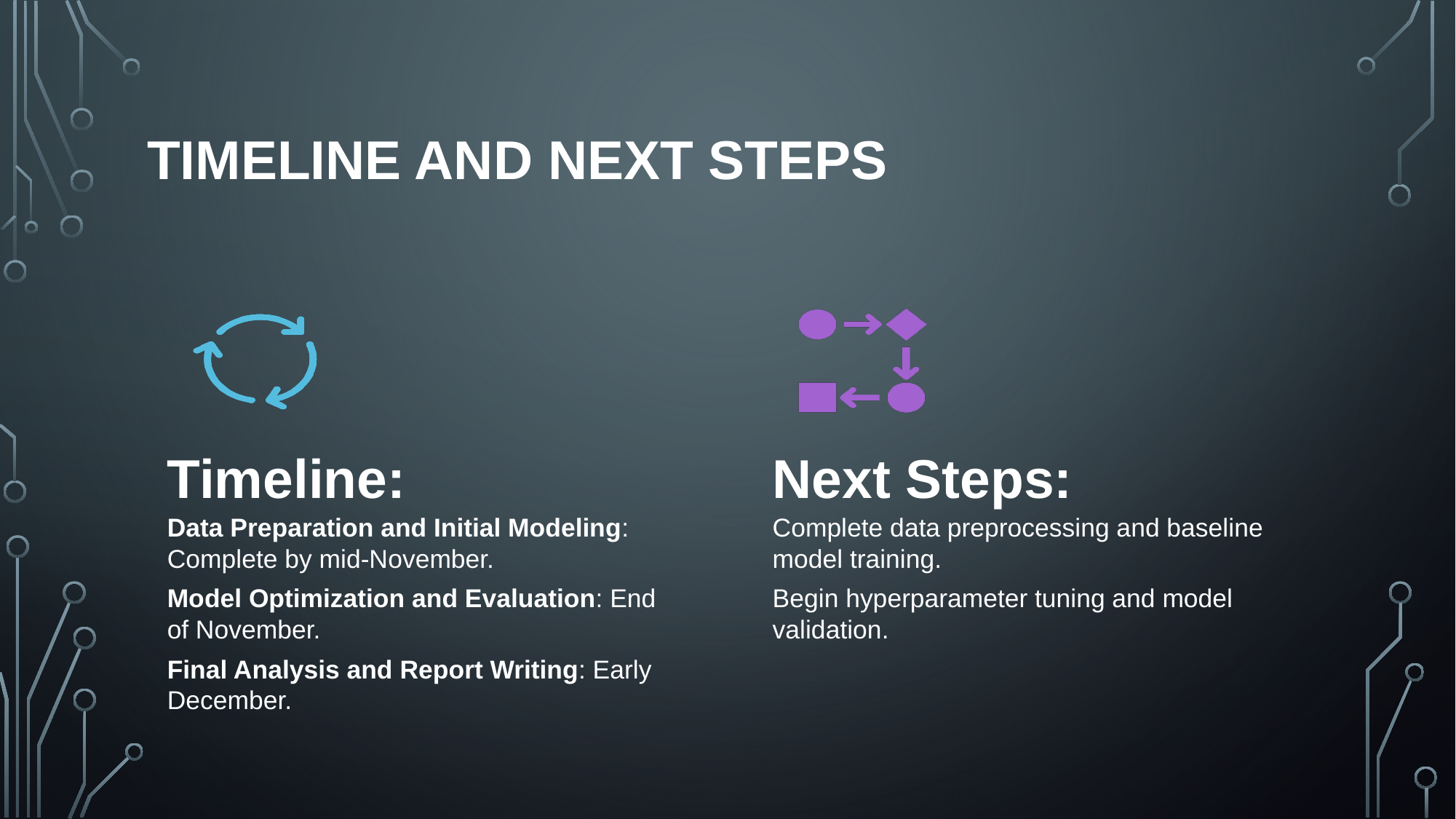

# Timeline and Next Steps
Timeline:
Data Preparation and Initial Modeling: Complete by mid-November.
Model Optimization and Evaluation: End of November.
Final Analysis and Report Writing: Early December.
Next Steps:
Complete data preprocessing and baseline model training.
Begin hyperparameter tuning and model validation.